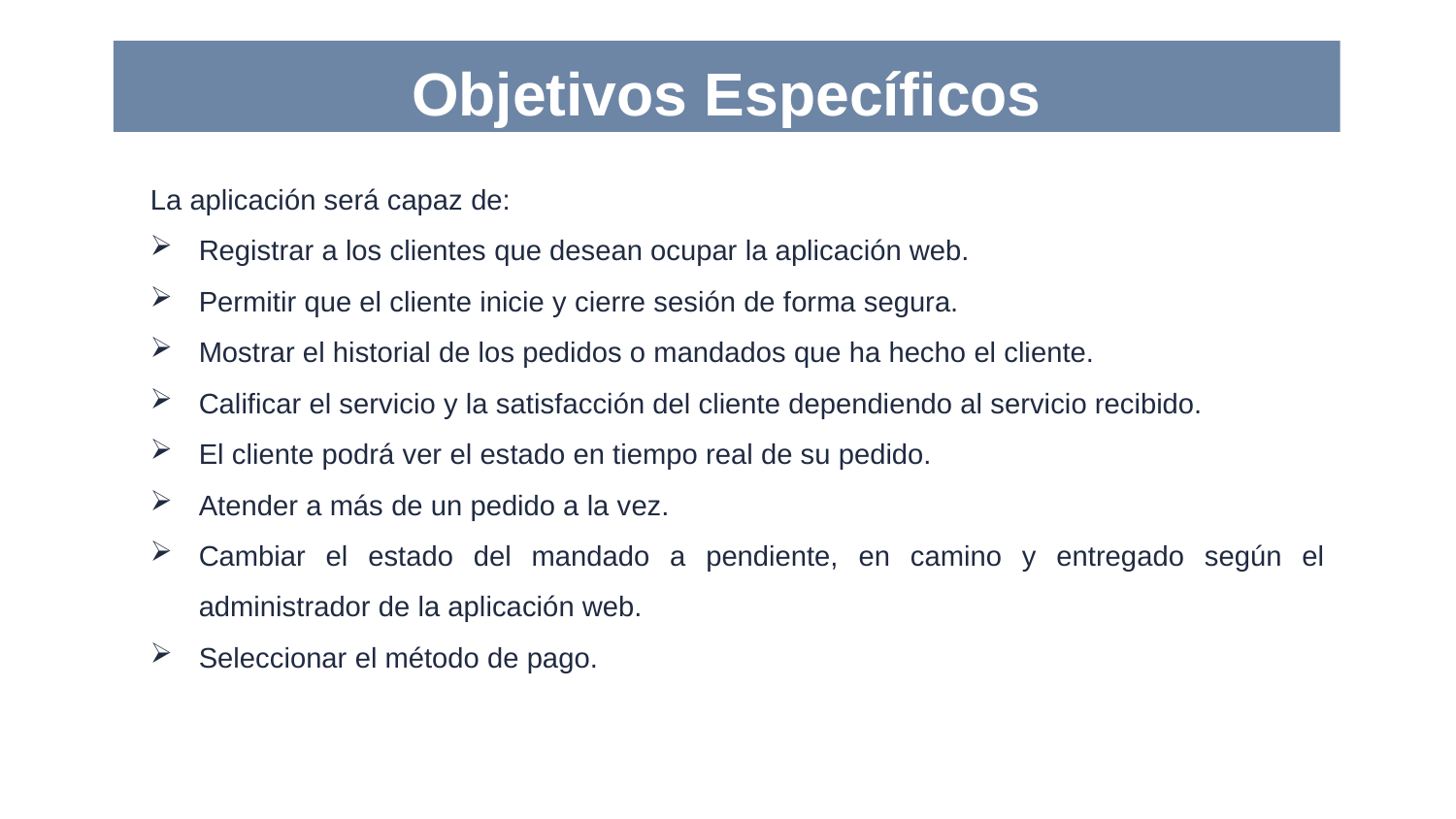

# Objetivos Específicos
La aplicación será capaz de:
Registrar a los clientes que desean ocupar la aplicación web.
Permitir que el cliente inicie y cierre sesión de forma segura.
Mostrar el historial de los pedidos o mandados que ha hecho el cliente.
Calificar el servicio y la satisfacción del cliente dependiendo al servicio recibido.
El cliente podrá ver el estado en tiempo real de su pedido.
Atender a más de un pedido a la vez.
Cambiar el estado del mandado a pendiente, en camino y entregado según el administrador de la aplicación web.
Seleccionar el método de pago.